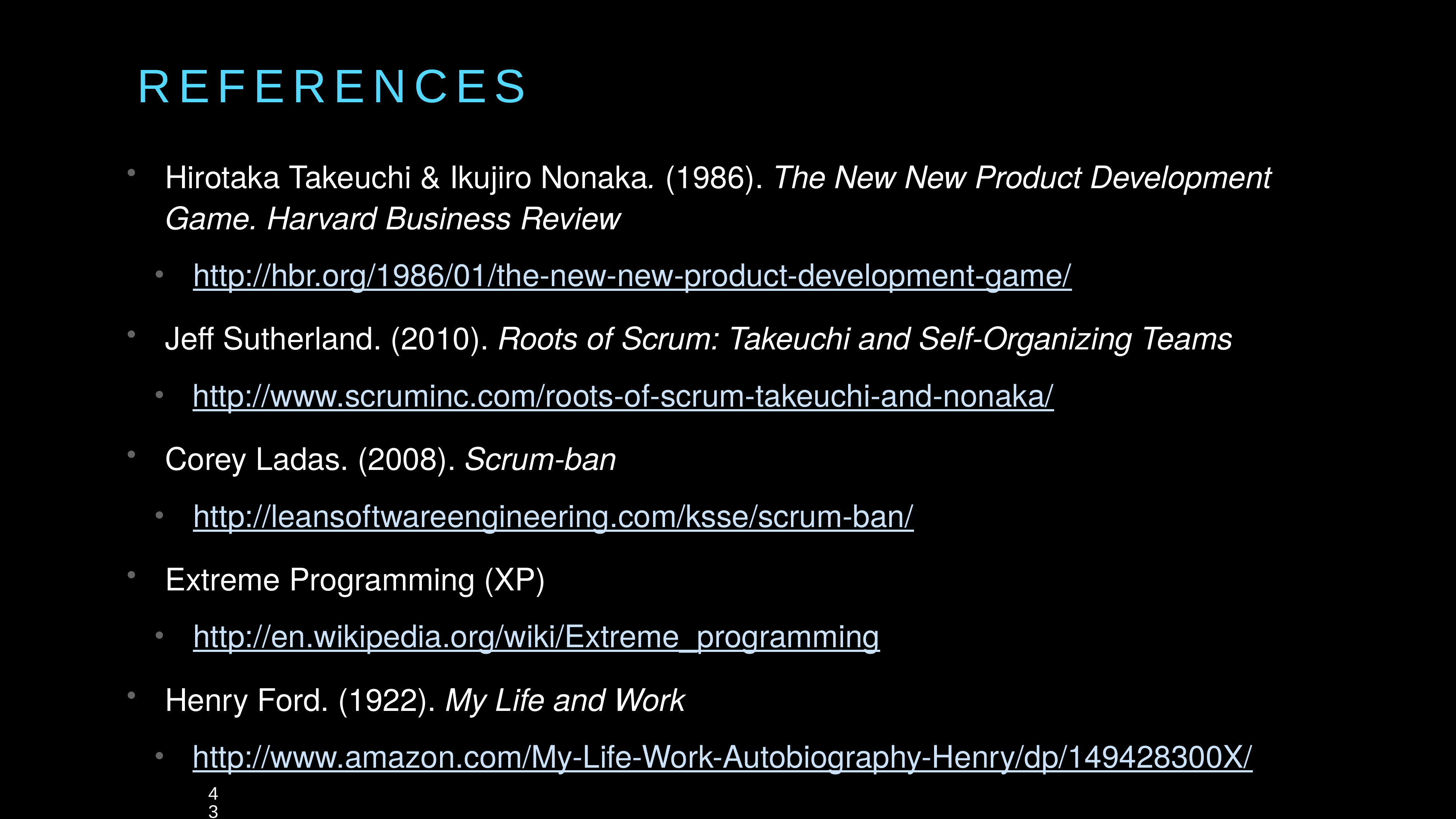

# REFERENCES
Hirotaka Takeuchi & Ikujiro Nonaka. (1986). The New New Product Development Game. Harvard Business Review
http://hbr.org/1986/01/the-new-new-product-development-game/
Jeff Sutherland. (2010). Roots of Scrum: Takeuchi and Self-Organizing Teams
http://www.scruminc.com/roots-of-scrum-takeuchi-and-nonaka/
Corey Ladas. (2008). Scrum-ban
http://leansoftwareengineering.com/ksse/scrum-ban/
Extreme Programming (XP)
http://en.wikipedia.org/wiki/Extreme_programming
Henry Ford. (1922). My Life and Work
http://www.amazon.com/My-Life-Work-Autobiography-Henry/dp/149428300X/
43